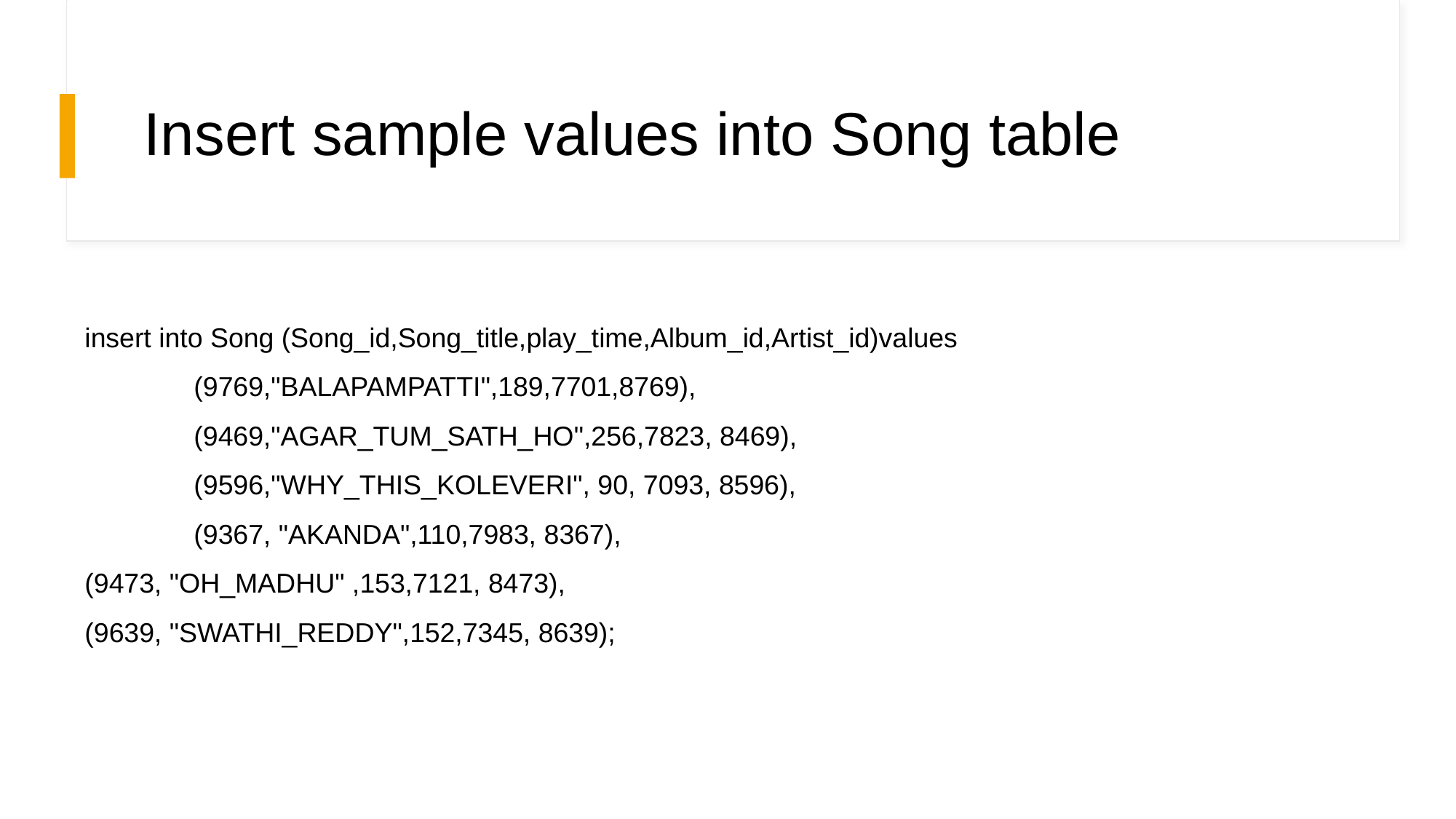

# Insert sample values into Song table
insert into Song (Song_id,Song_title,play_time,Album_id,Artist_id)values
	(9769,"BALAPAMPATTI",189,7701,8769),								(9469,"AGAR_TUM_SATH_HO",256,7823, 8469),							(9596,"WHY_THIS_KOLEVERI", 90, 7093, 8596),							(9367, "AKANDA",110,7983, 8367),								(9473, "OH_MADHU" ,153,7121, 8473),								(9639, "SWATHI_REDDY",152,7345, 8639);